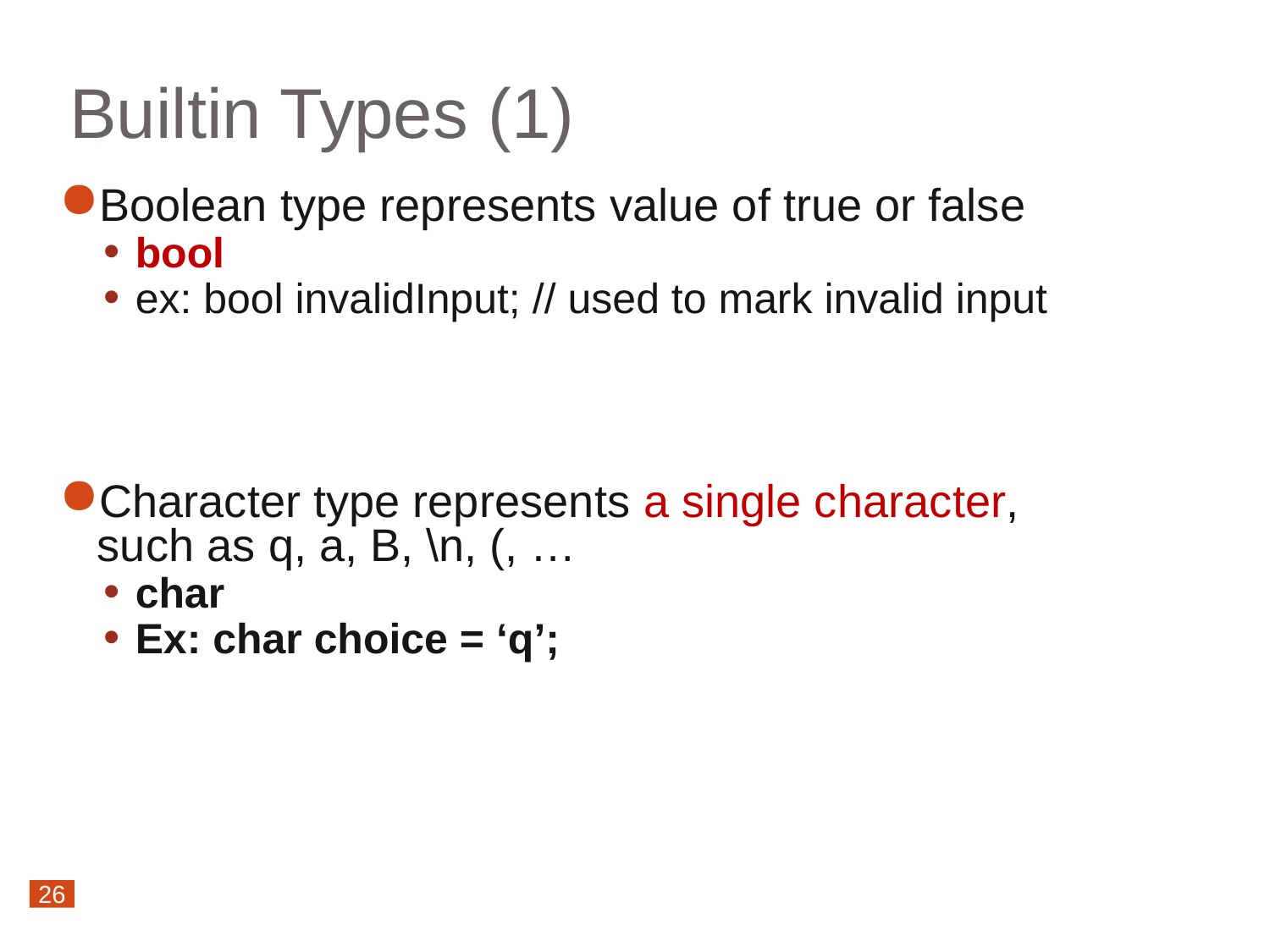

Builtin Types (1)
Boolean type represents value of true or false
bool
ex: bool invalidInput; // used to mark invalid input

Character type represents a single character, such as q, a, B, \n, (, …
char
Ex: char choice = ‘q’;
26